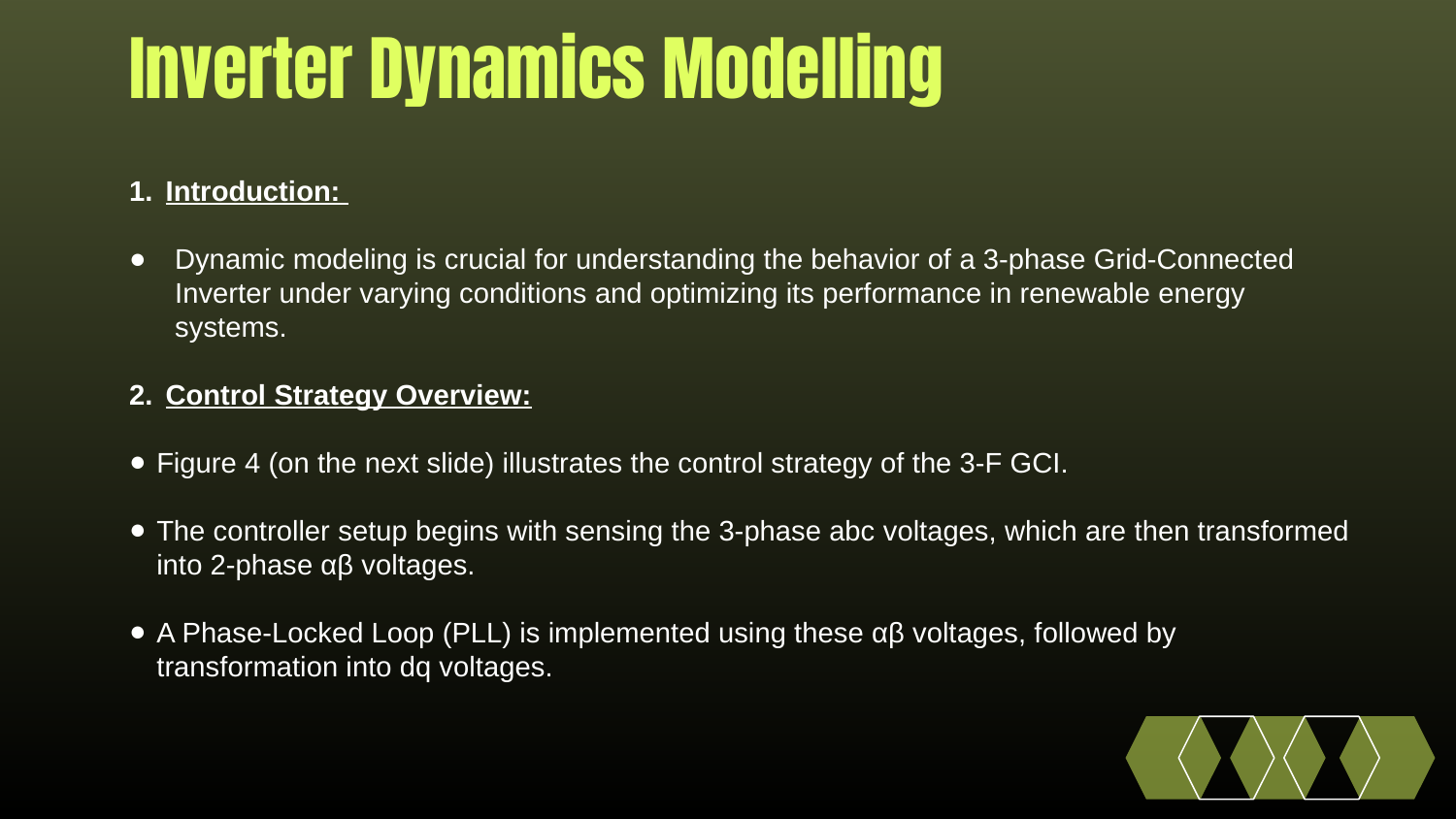

# Inverter Dynamics Modelling
Introduction:
Dynamic modeling is crucial for understanding the behavior of a 3-phase Grid-Connected Inverter under varying conditions and optimizing its performance in renewable energy systems.
Control Strategy Overview:

Figure 4 (on the next slide) illustrates the control strategy of the 3-F GCI.

The controller setup begins with sensing the 3-phase abc voltages, which are then transformed into 2-phase αβ voltages.

A Phase-Locked Loop (PLL) is implemented using these αβ voltages, followed by transformation into dq voltages.